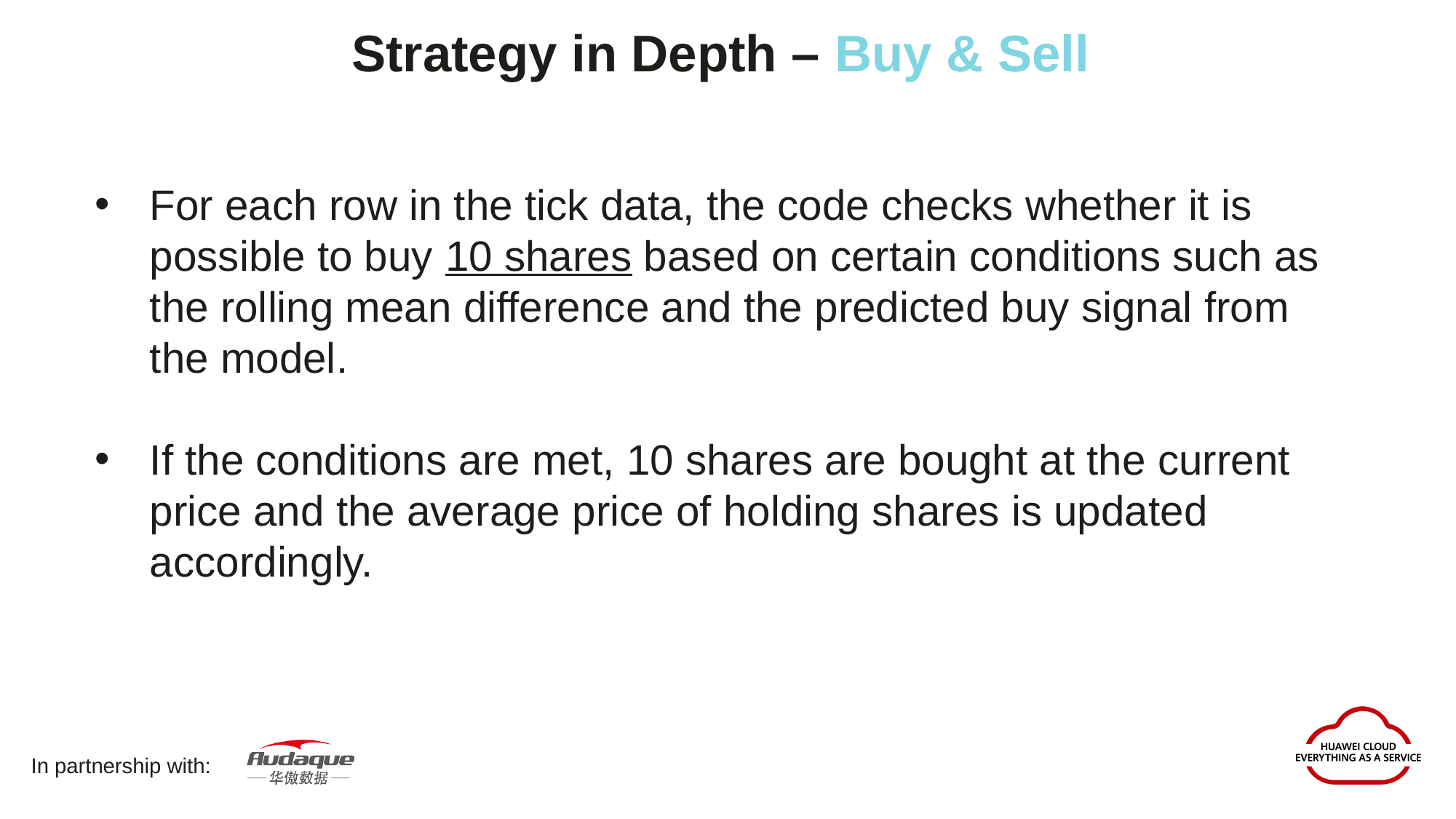

Strategy in Depth – Buy & Sell
For each row in the tick data, the code checks whether it is possible to buy 10 shares based on certain conditions such as the rolling mean difference and the predicted buy signal from the model.

If the conditions are met, 10 shares are bought at the current price and the average price of holding shares is updated accordingly.